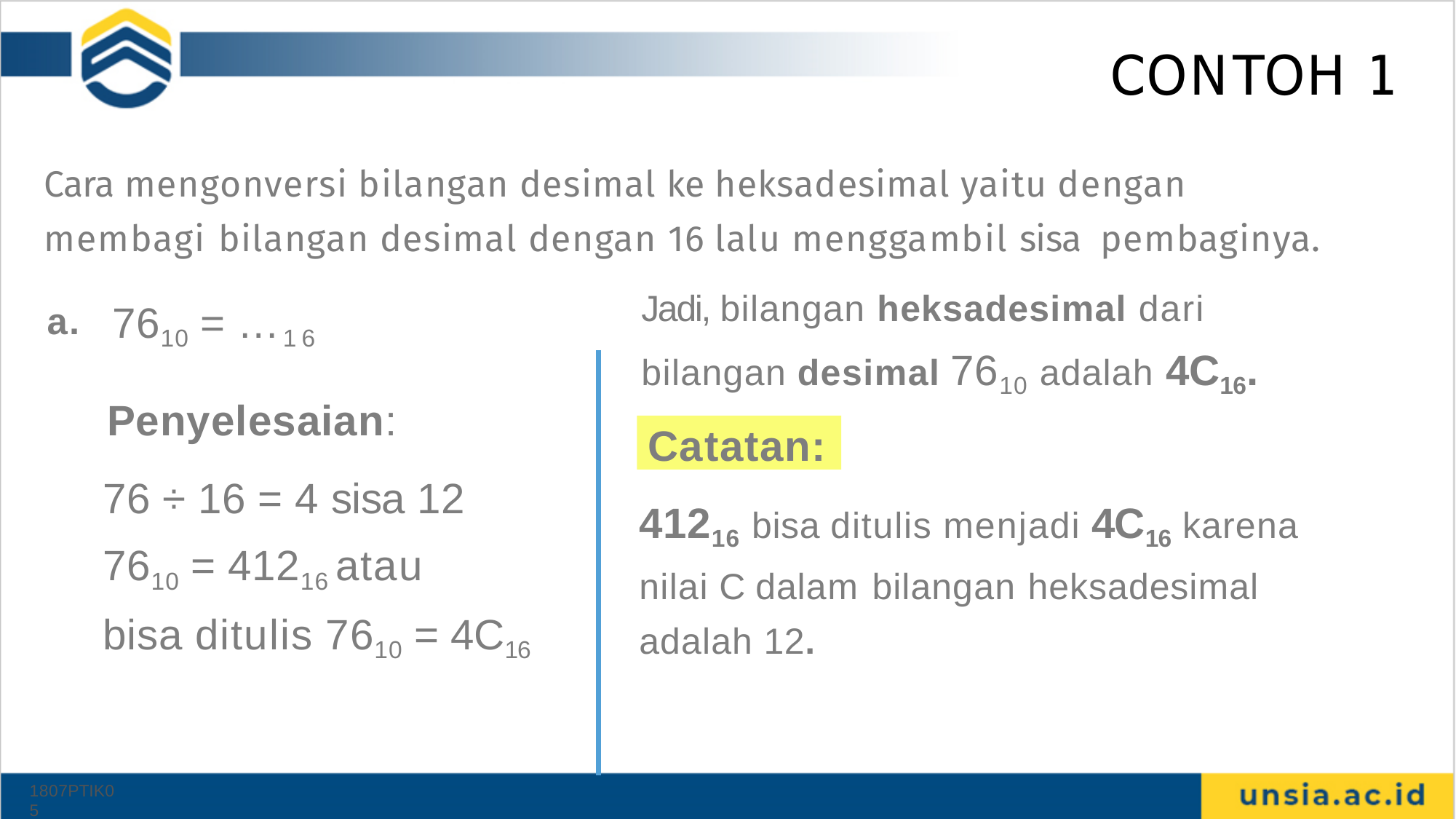

# CONTOH 1
Cara mengonversi bilangan desimal ke heksadesimal yaitu dengan  membagi bilangan desimal dengan 16 lalu menggambil sisa  pembaginya.
a.	7610 = …16
Penyelesaian:
76 ÷ 16 = 4 sisa 12
7610 = 41216 atau
bisa ditulis 7610 = 4C16
Jadi, bilangan heksadesimal dari  bilangan desimal 7610 adalah 4C16.

Catatan:
41216 bisa ditulis menjadi 4C16 karena  nilai C dalam bilangan heksadesimal  adalah 12.
1807PTIK05